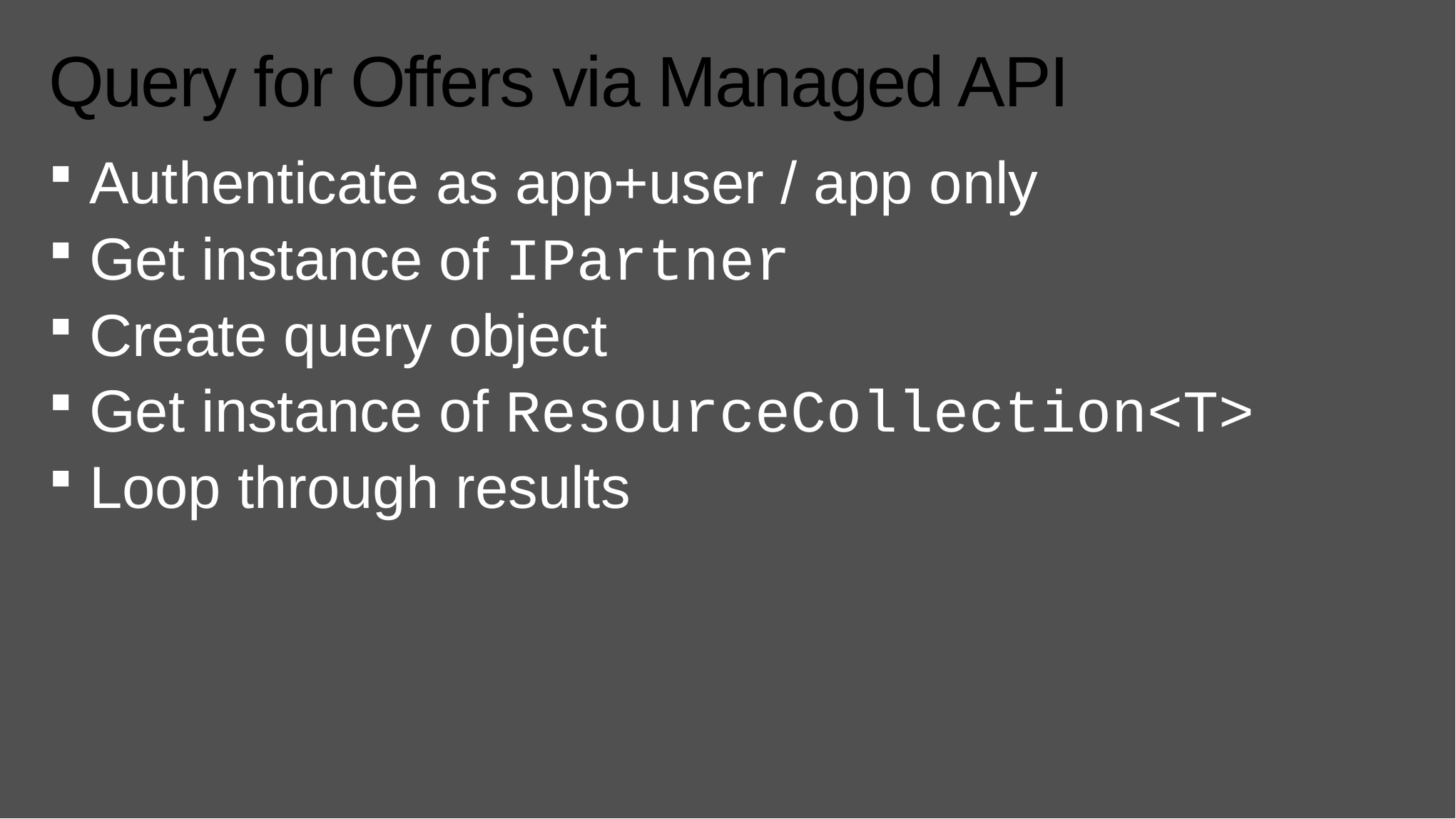

# Query for Offers via Managed API
Authenticate as app+user / app only
Get instance of IPartner
Create query object
Get instance of ResourceCollection<T>
Loop through results